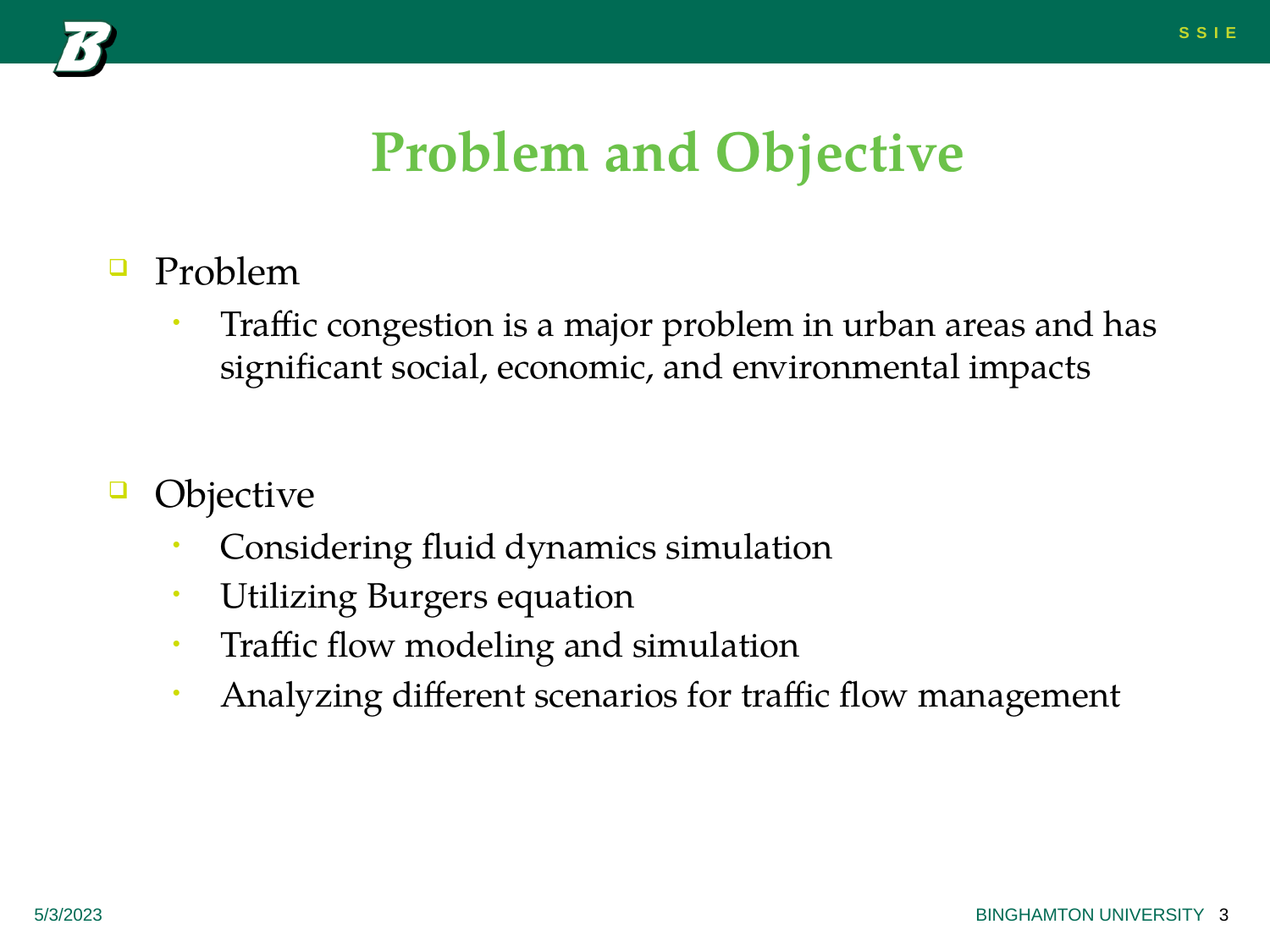

# Problem and Objective
Problem
Traffic congestion is a major problem in urban areas and has significant social, economic, and environmental impacts

Objective
Considering fluid dynamics simulation
Utilizing Burgers equation
Traffic flow modeling and simulation
Analyzing different scenarios for traffic flow management

5/3/2023
BINGHAMTON UNIVERSITY